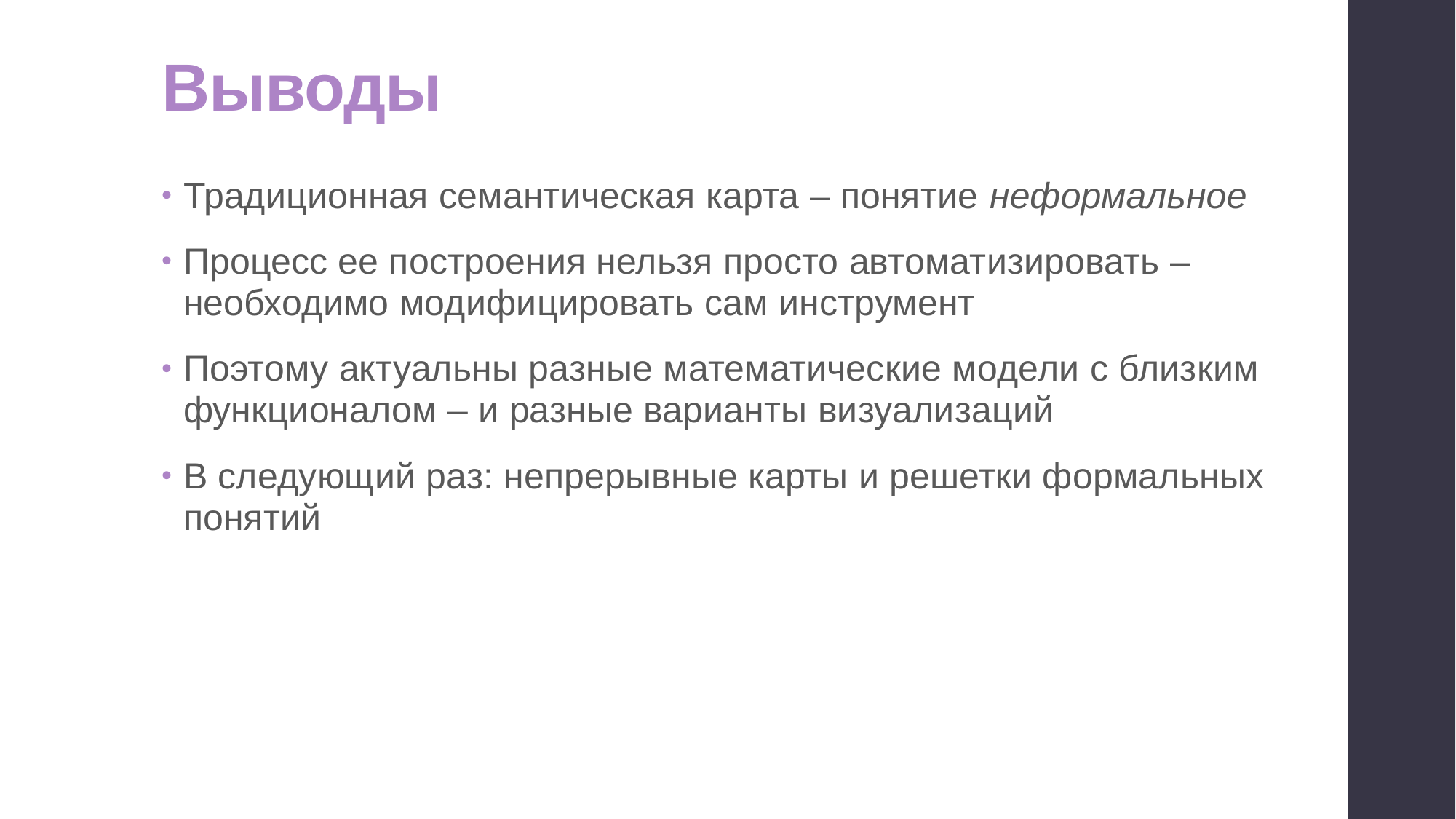

# Выводы
Традиционная семантическая карта – понятие неформальное
Процесс ее построения нельзя просто автоматизировать – необходимо модифицировать сам инструмент
Поэтому актуальны разные математические модели с близким функционалом – и разные варианты визуализаций
В следующий раз: непрерывные карты и решетки формальных понятий